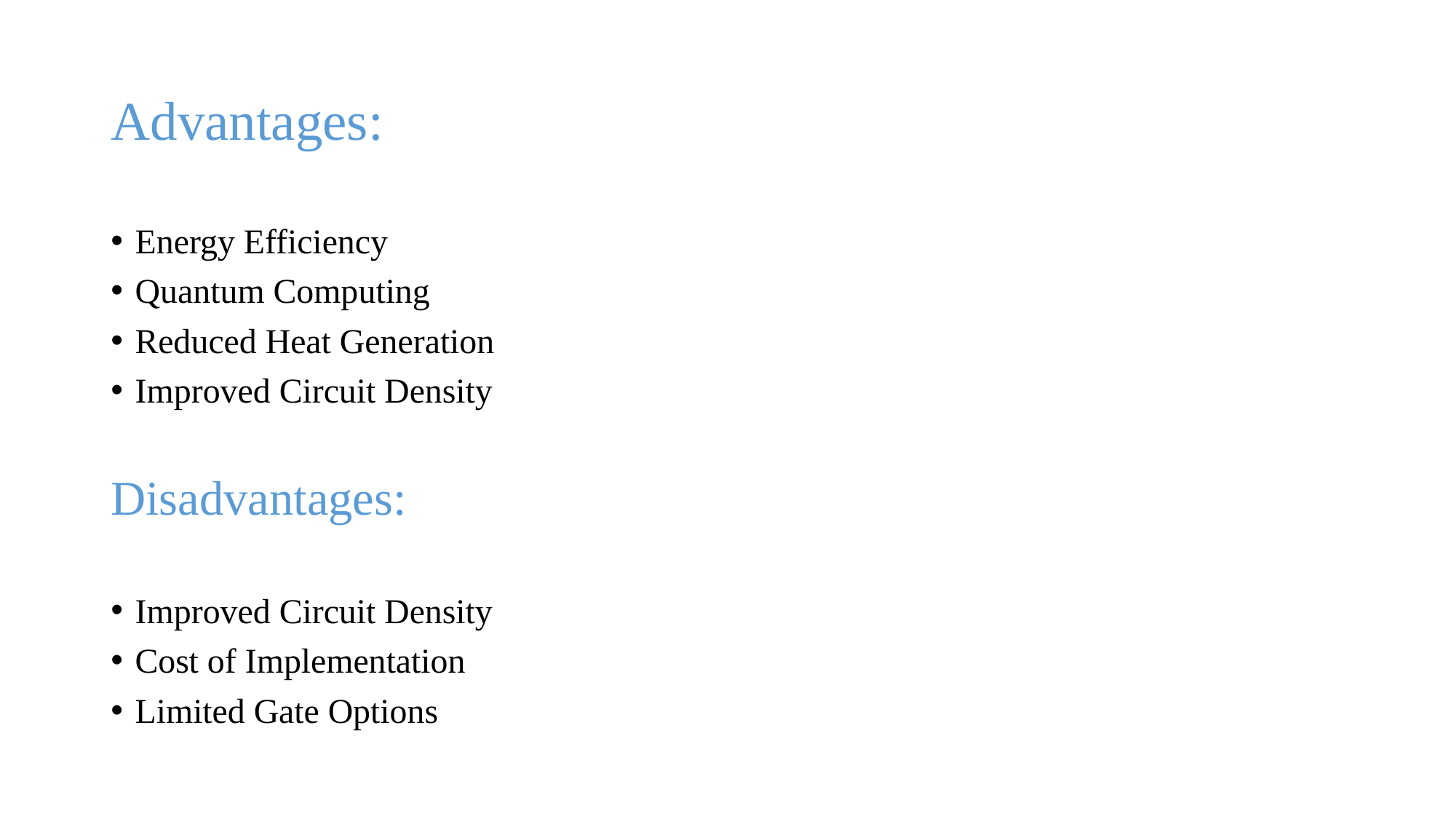

# Advantages:
Energy Efficiency
Quantum Computing
Reduced Heat Generation
Improved Circuit Density

Disadvantages:

Improved Circuit Density
Cost of Implementation
Limited Gate Options